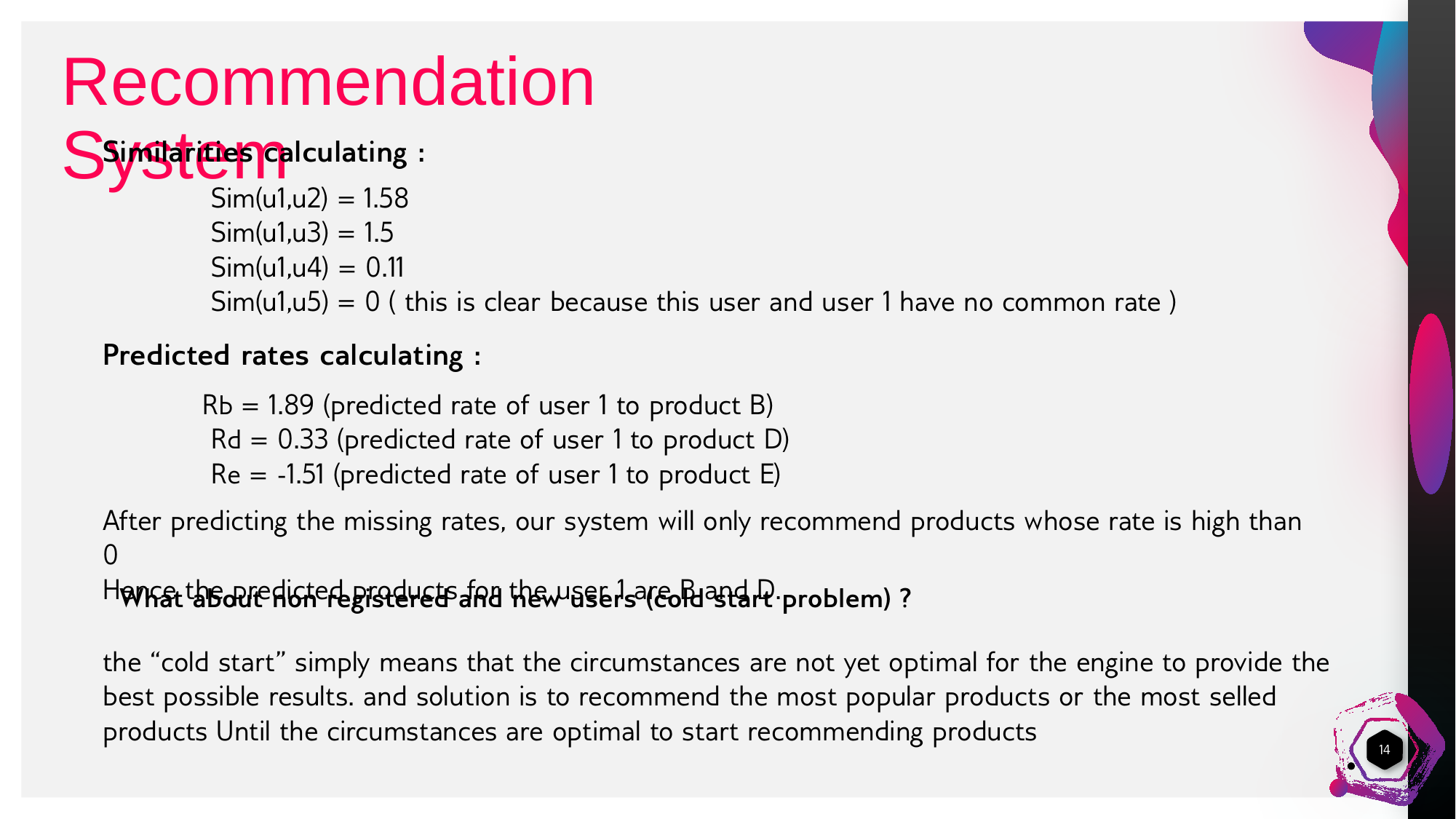

# Recommendation System
Similarities calculating :
 Sim(u1,u2) = 1.58
 Sim(u1,u3) = 1.5
 Sim(u1,u4) = 0.11
 Sim(u1,u5) = 0 ( this is clear because this user and user 1 have no common rate )

Predicted rates calculating :
Rb = 1.89 (predicted rate of user 1 to product B)
 Rd = 0.33 (predicted rate of user 1 to product D)
 Re = -1.51 (predicted rate of user 1 to product E)
After predicting the missing rates, our system will only recommend products whose rate is high than 0
Hence the predicted products for the user 1 are B and D.
What about non registered and new users (cold start problem) ?
the “cold start” simply means that the circumstances are not yet optimal for the engine to provide the best possible results. and solution is to recommend the most popular products or the most selled products Until the circumstances are optimal to start recommending products
14